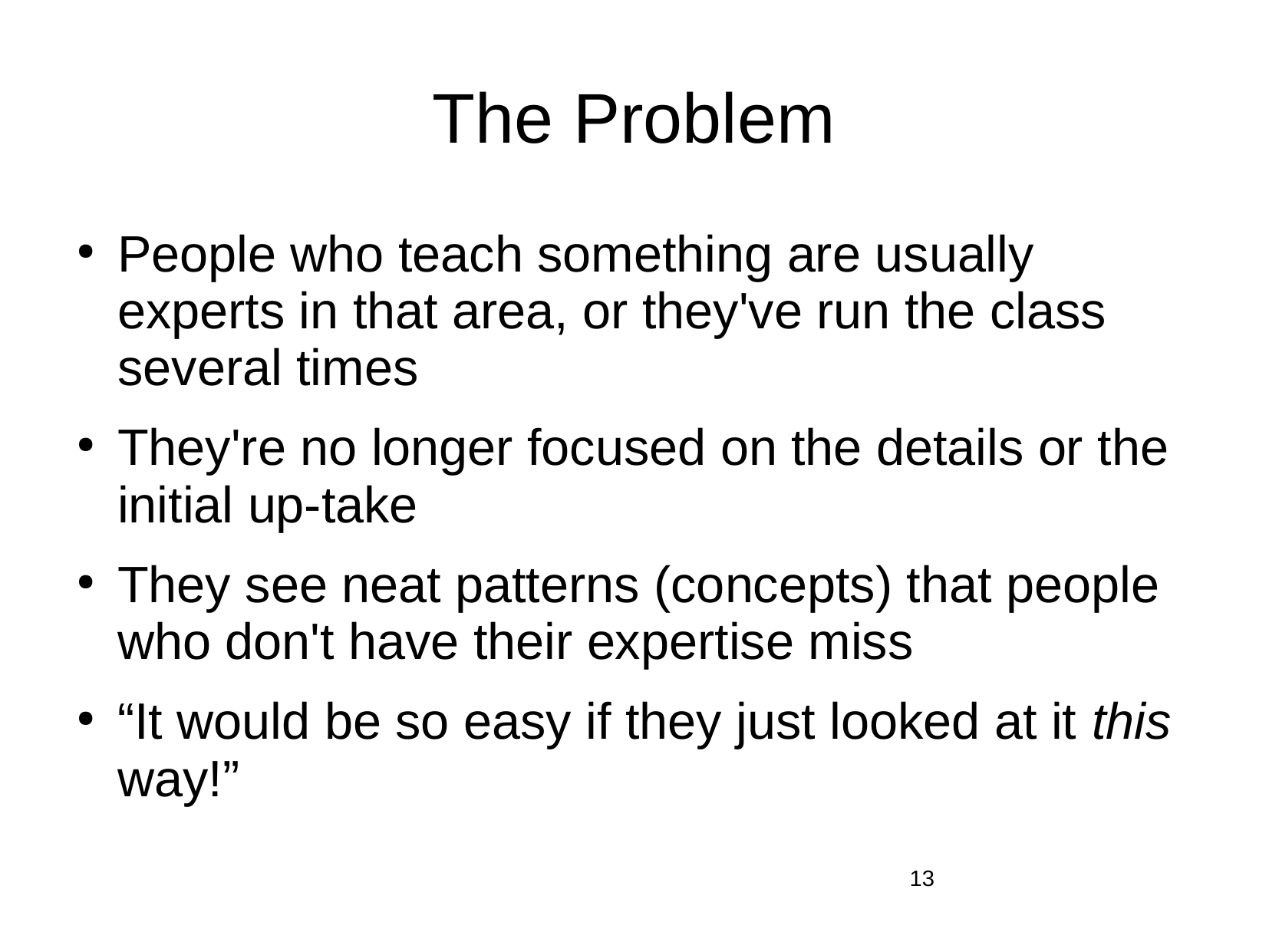

# The Problem
People who teach something are usually experts in that area, or they've run the class several times
They're no longer focused on the details or the initial up-take
They see neat patterns (concepts) that people who don't have their expertise miss
“It would be so easy if they just looked at it this way!”
13